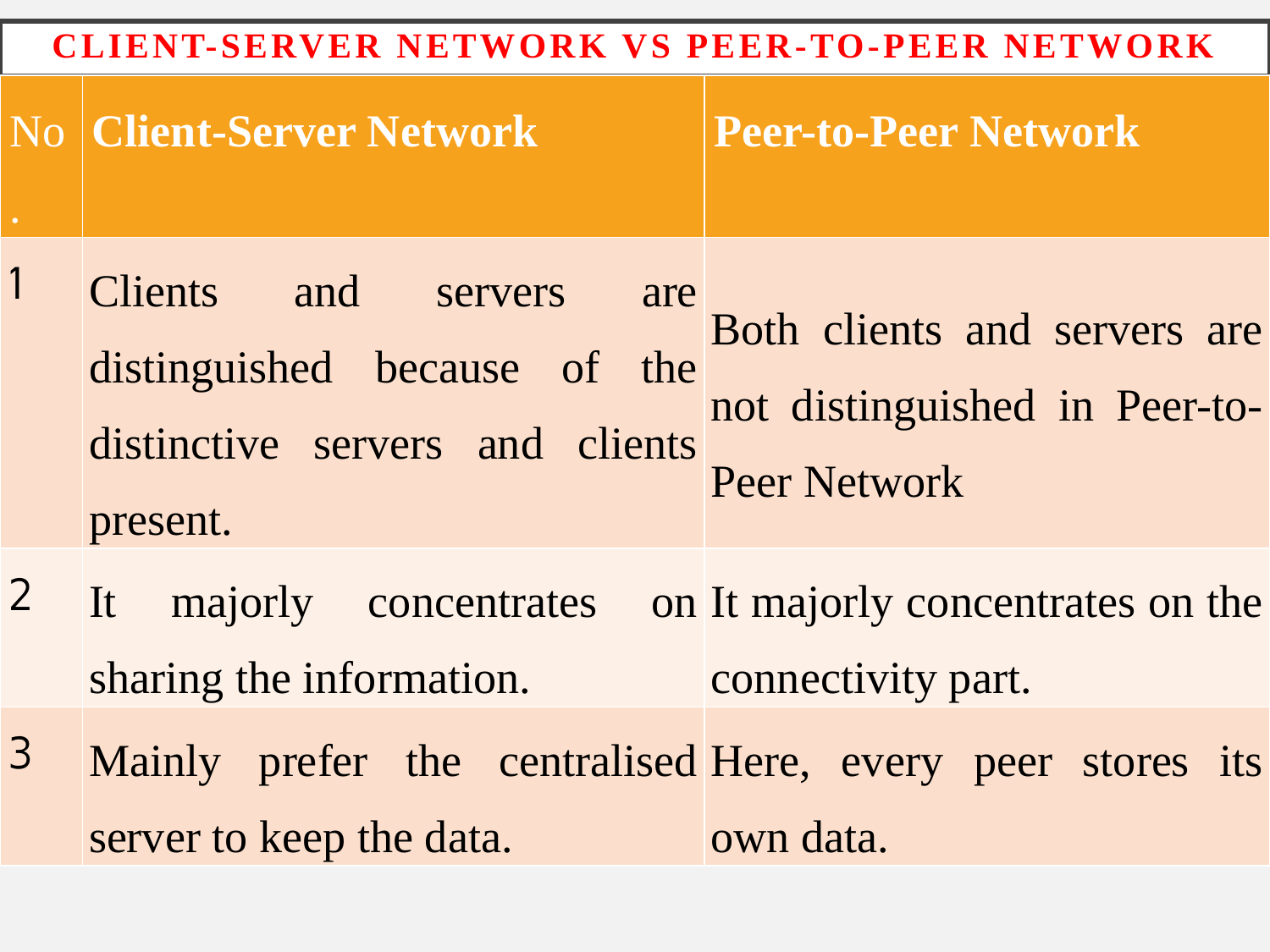

# Client-Server network vs Peer-to-Peer Network
| No. | Client-Server Network | Peer-to-Peer Network |
| --- | --- | --- |
| 1 | Clients and servers are distinguished because of the distinctive servers and clients present. | Both clients and servers are not distinguished in Peer-to-Peer Network |
| 2 | It majorly concentrates on sharing the information. | It majorly concentrates on the connectivity part. |
| 3 | Mainly prefer the centralised server to keep the data. | Here, every peer stores its own data. |